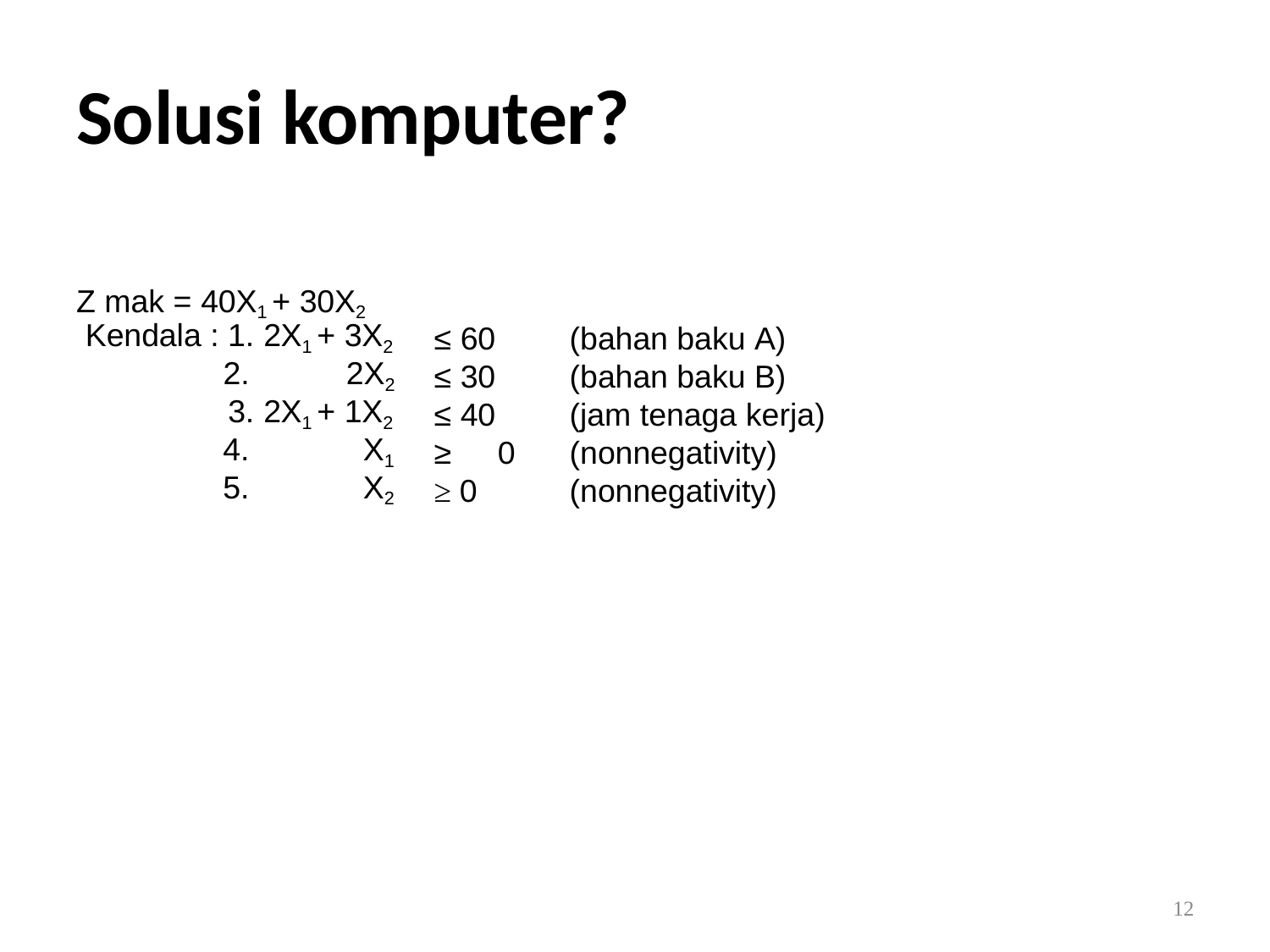

# Solusi komputer?
Z mak = 40X1 + 30X2
| Kendala : 1. 2X1 + 3X2 | ≤ 60 | (bahan baku A) |
| --- | --- | --- |
| 2. 2X2 | ≤ 30 | (bahan baku B) |
| 3. 2X1 + 1X2 | ≤ 40 | (jam tenaga kerja) |
| 4. X1 | ≥ 0 | (nonnegativity) |
| 5. X2 | ≥ 0 | (nonnegativity) |
12